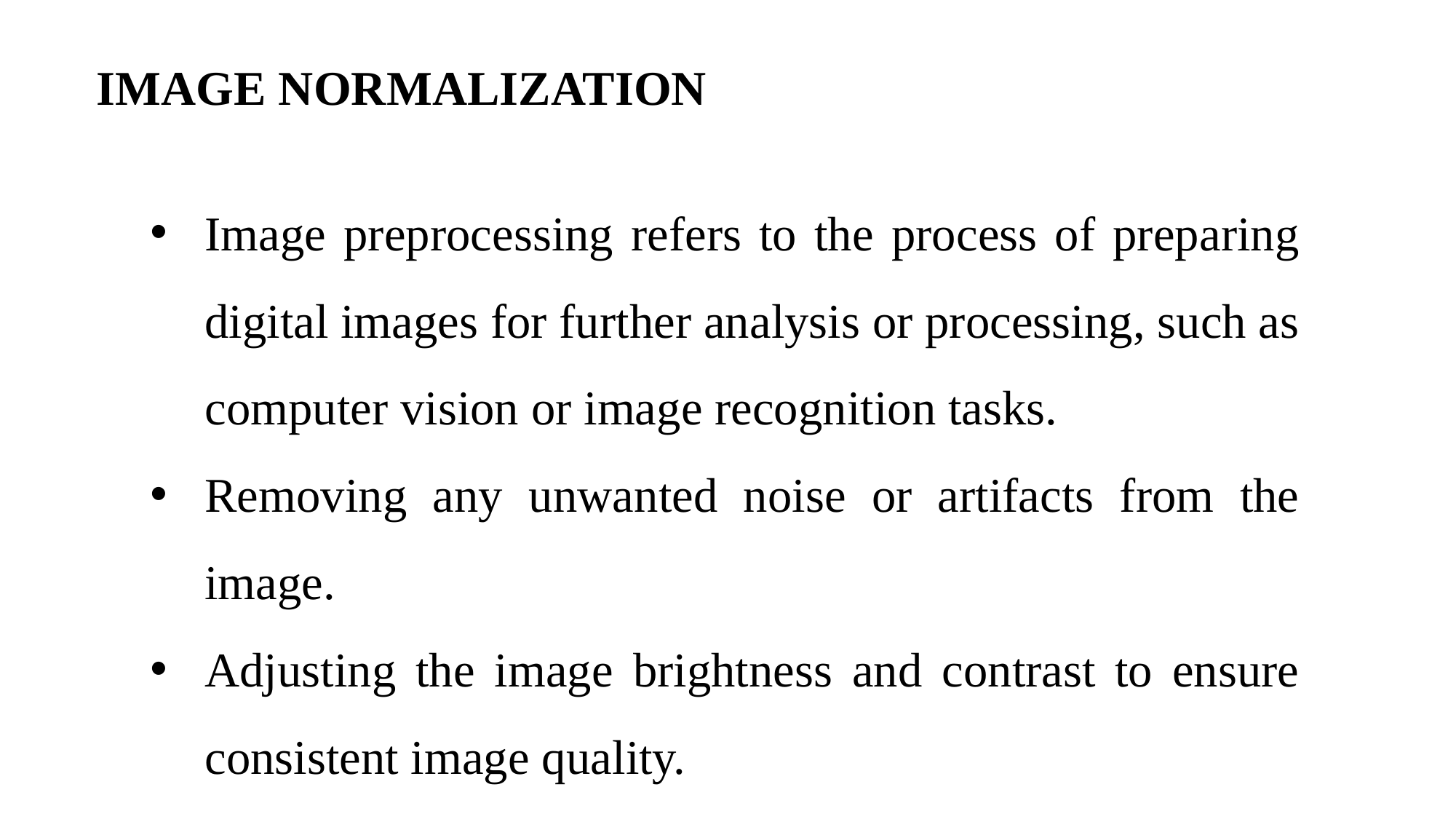

IMAGE NORMALIZATION

Image preprocessing refers to the process of preparing digital images for further analysis or processing, such as computer vision or image recognition tasks.
Removing any unwanted noise or artifacts from the image.
Adjusting the image brightness and contrast to ensure consistent image quality.